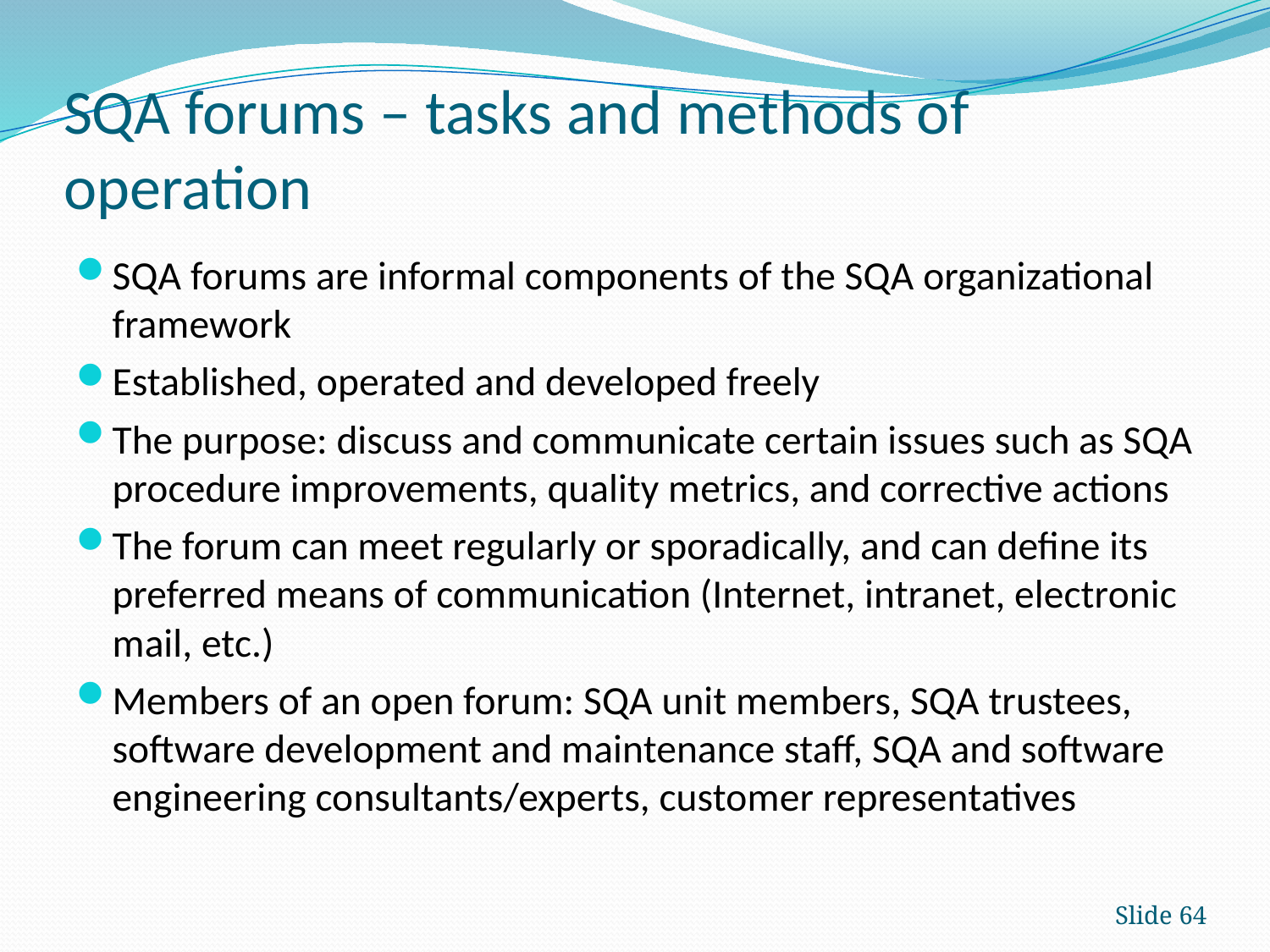

# SQA forums – tasks and methods of operation
SQA forums are informal components of the SQA organizational framework
Established, operated and developed freely
The purpose: discuss and communicate certain issues such as SQA procedure improvements, quality metrics, and corrective actions
The forum can meet regularly or sporadically, and can define its preferred means of communication (Internet, intranet, electronic mail, etc.)
Members of an open forum: SQA unit members, SQA trustees, software development and maintenance staff, SQA and software engineering consultants/experts, customer representatives
Slide 64